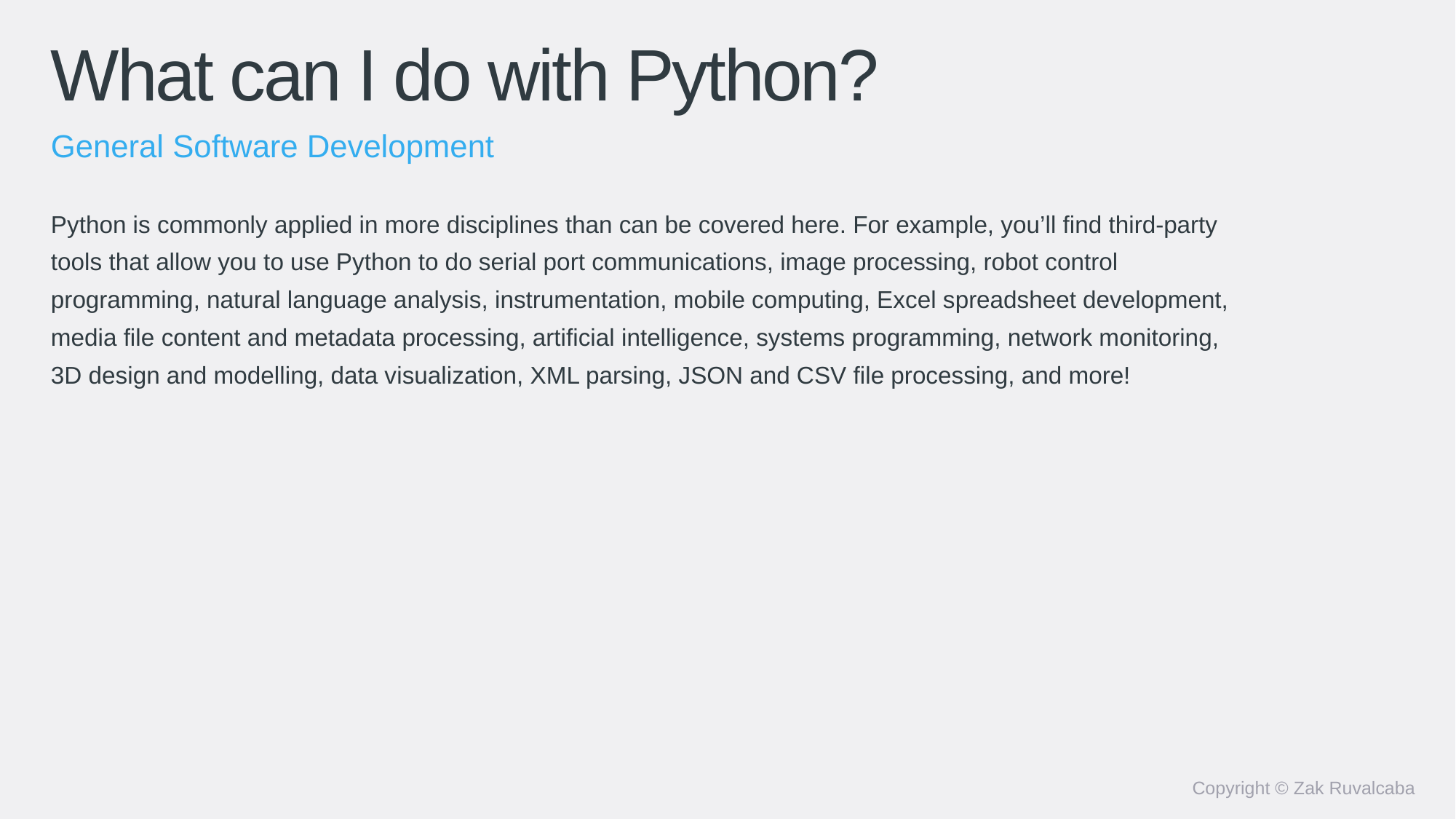

# What can I do with Python?
General Software Development
Python is commonly applied in more disciplines than can be covered here. For example, you’ll find third-party tools that allow you to use Python to do serial port communications, image processing, robot control programming, natural language analysis, instrumentation, mobile computing, Excel spreadsheet development, media file content and metadata processing, artificial intelligence, systems programming, network monitoring, 3D design and modelling, data visualization, XML parsing, JSON and CSV file processing, and more!